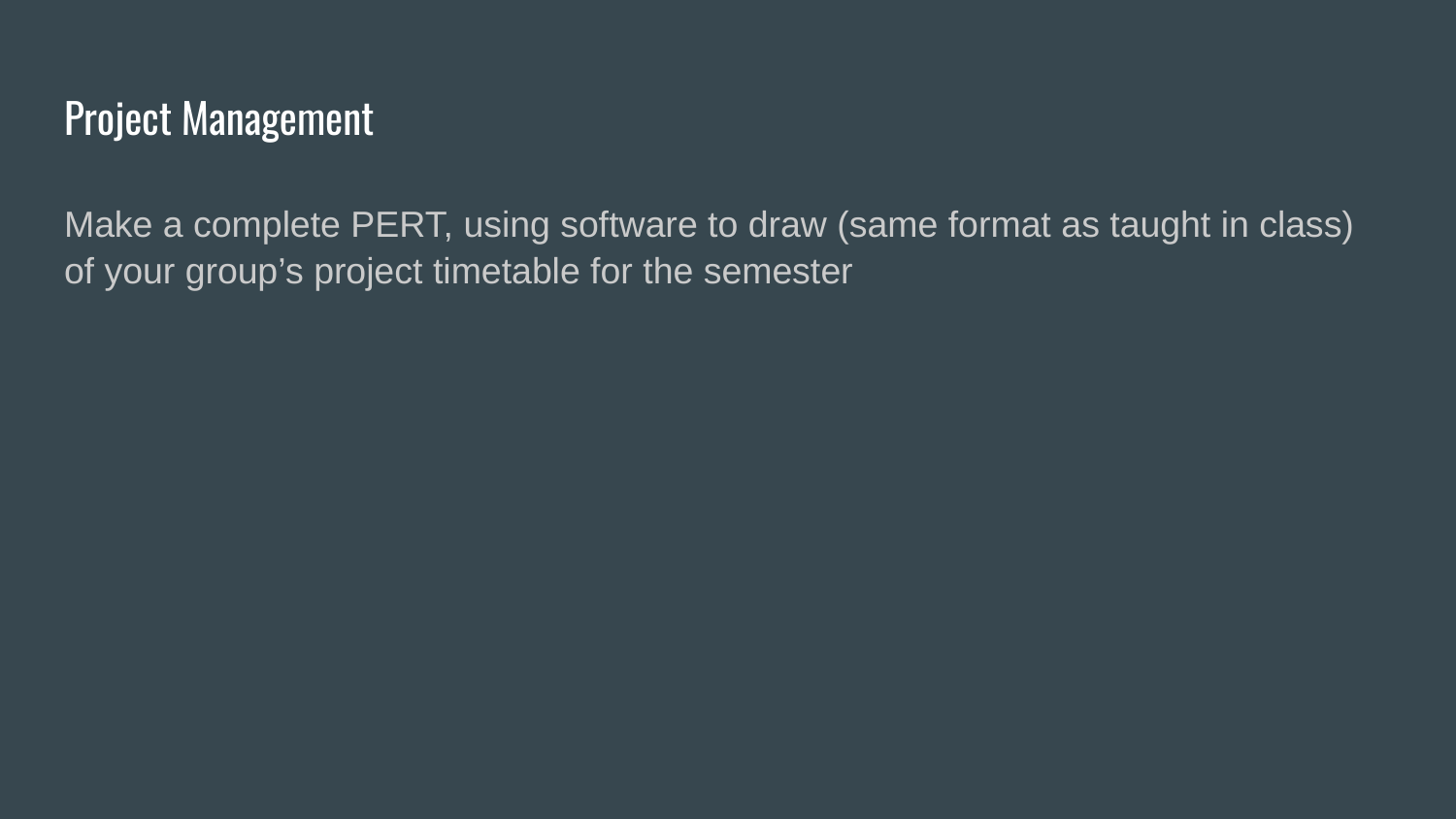

# Project Management
Make a complete PERT, using software to draw (same format as taught in class) of your group’s project timetable for the semester